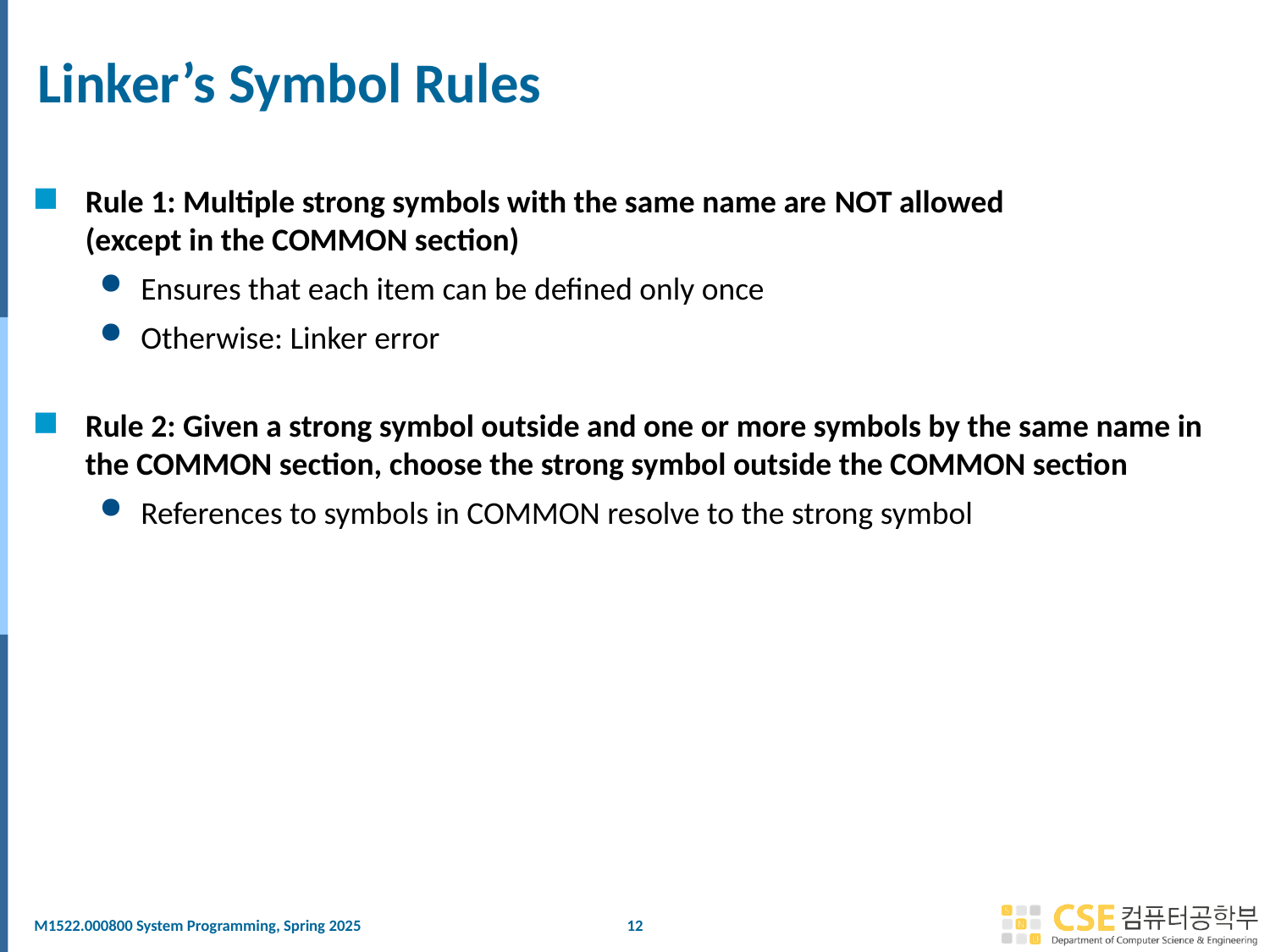

# Linker’s Symbol Rules
Rule 1: Multiple strong symbols with the same name are NOT allowed
(except in the COMMON section)
Ensures that each item can be defined only once
Otherwise: Linker error
Rule 2: Given a strong symbol outside and one or more symbols by the same name in the COMMON section, choose the strong symbol outside the COMMON section
References to symbols in COMMON resolve to the strong symbol